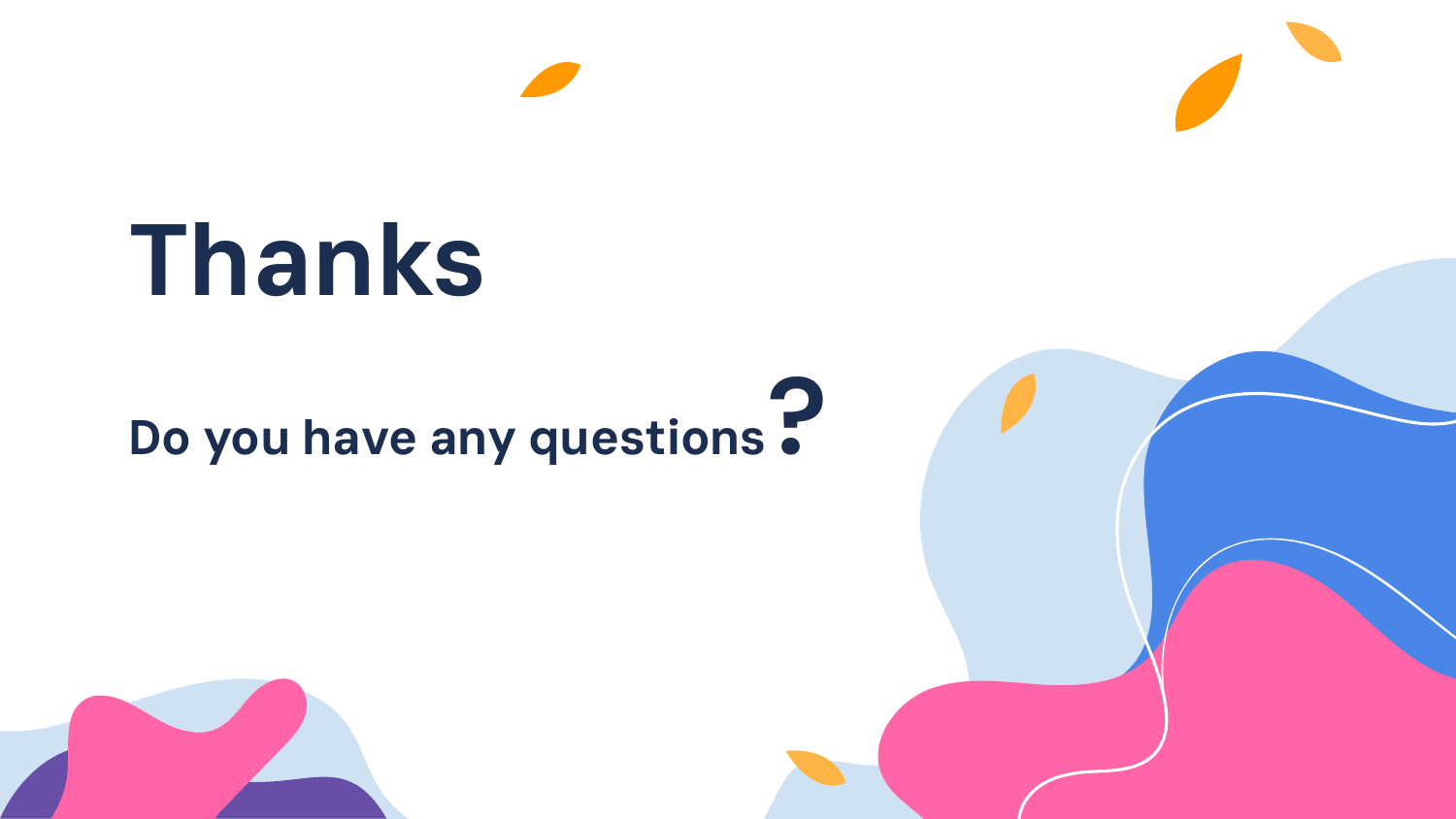

Thanks

# Do you have any questions?